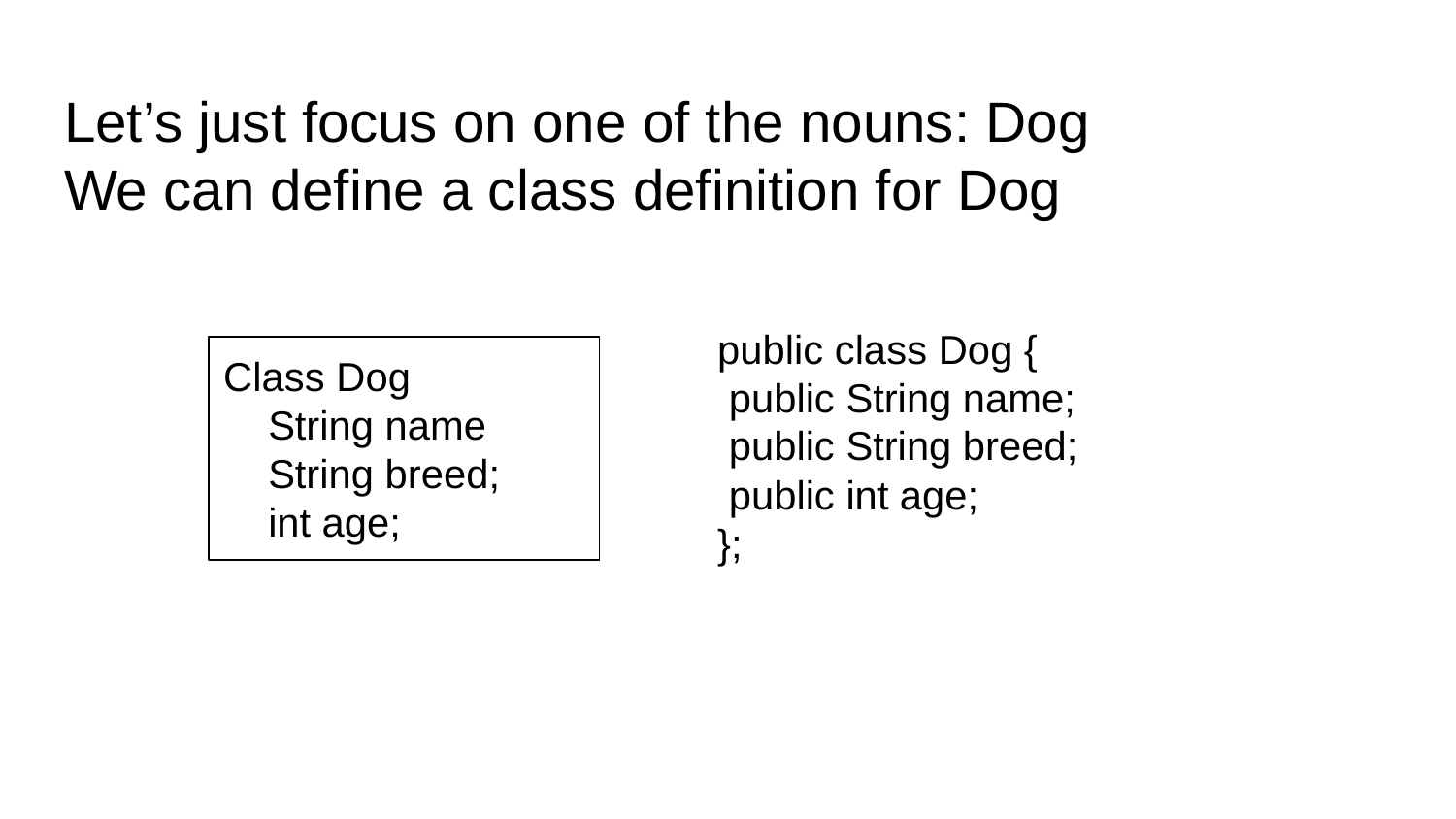

# Let’s just focus on one of the nouns: Dog We can define a class definition for Dog

public class Dog {
 public String name;
 public String breed;
 public int age;
};
Class Dog
    String name
    String breed;
    int age;